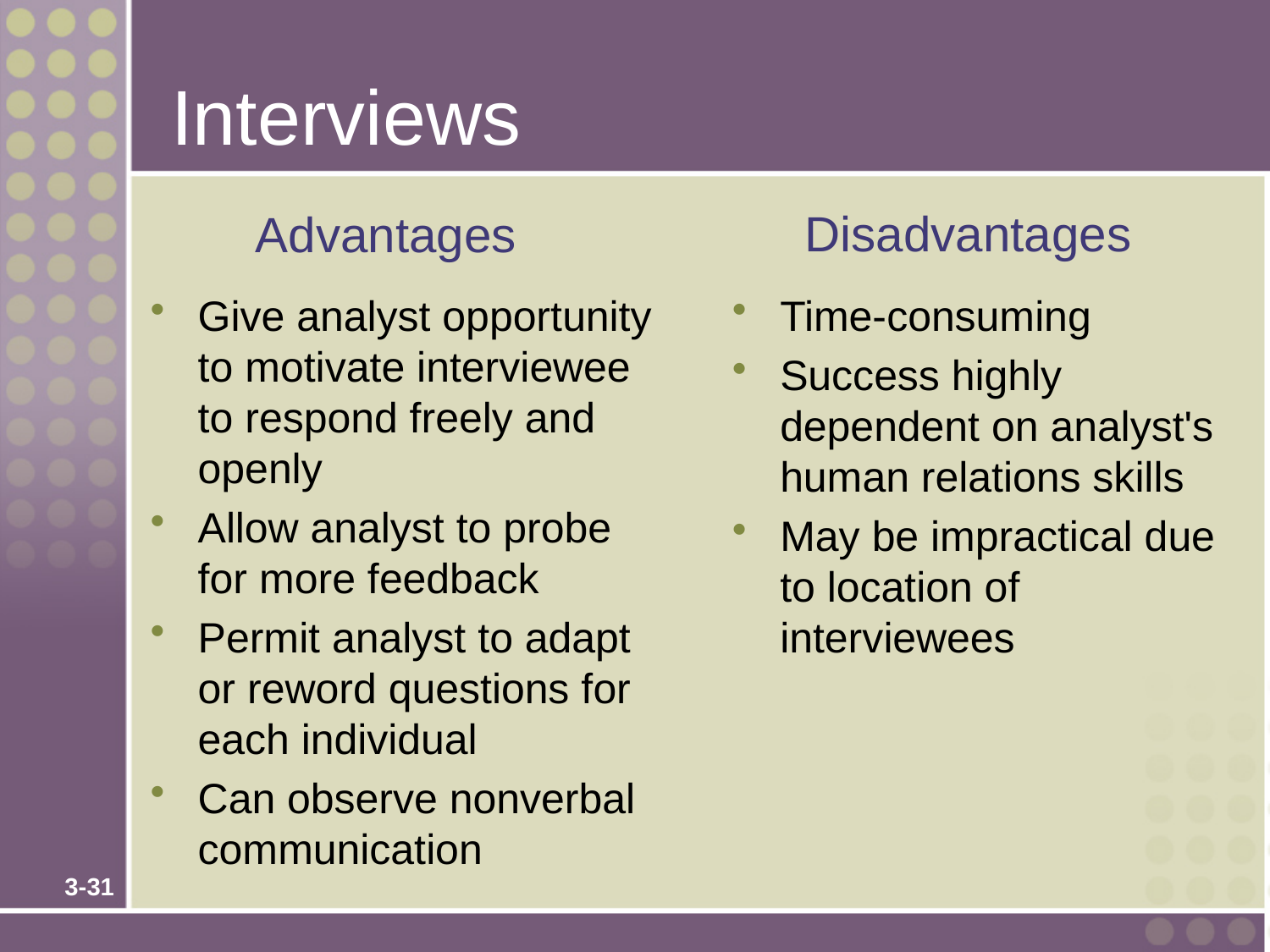

# Interviews
Disadvantages
Advantages
Give analyst opportunity to motivate interviewee to respond freely and openly
Allow analyst to probe for more feedback
Permit analyst to adapt or reword questions for each individual
Can observe nonverbal communication
Time-consuming
Success highly dependent on analyst's human relations skills
May be impractical due to location of interviewees
3-31